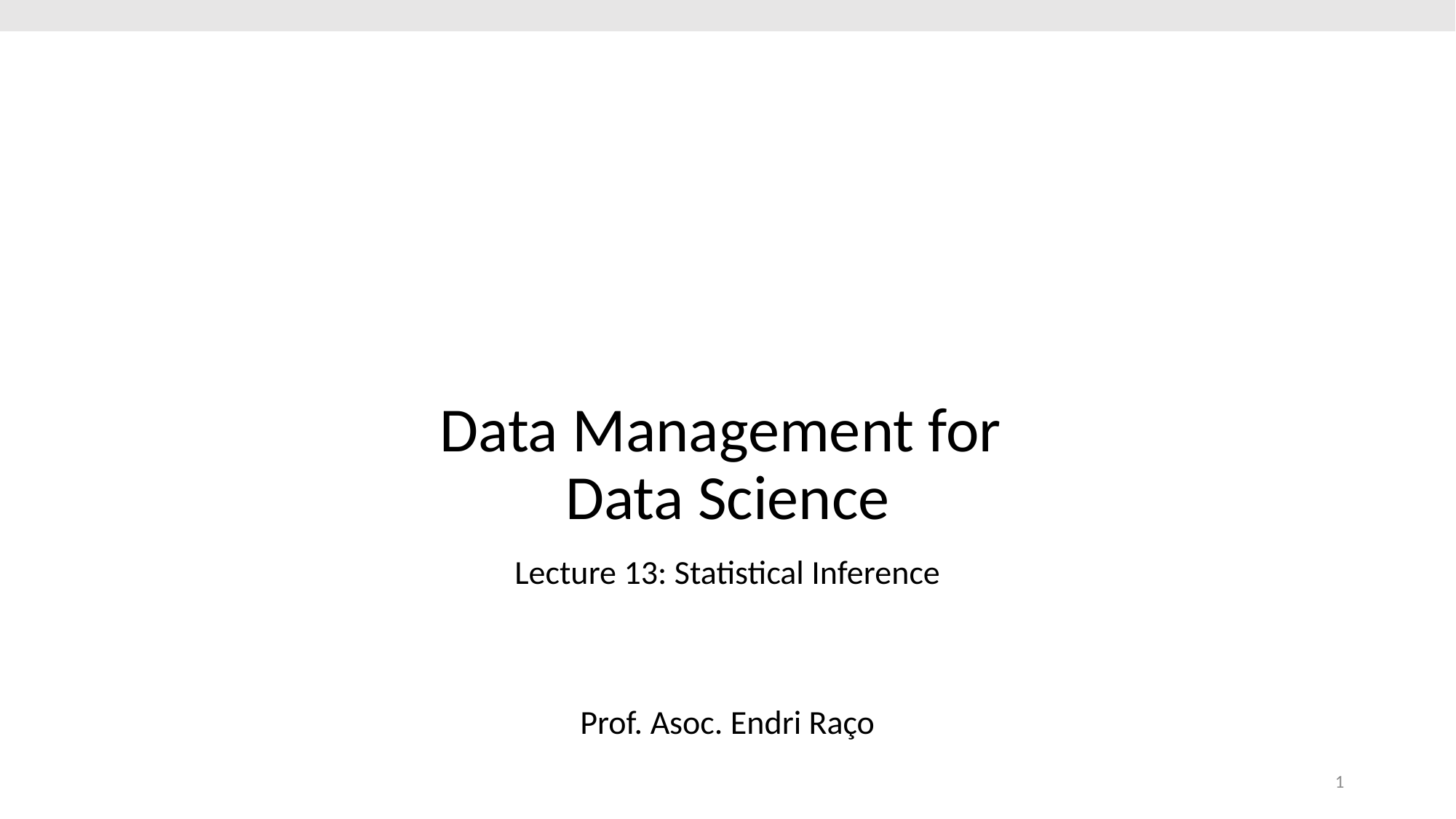

# Data Management for Data Science
Lecture 13: Statistical Inference

Prof. Asoc. Endri Raço
1